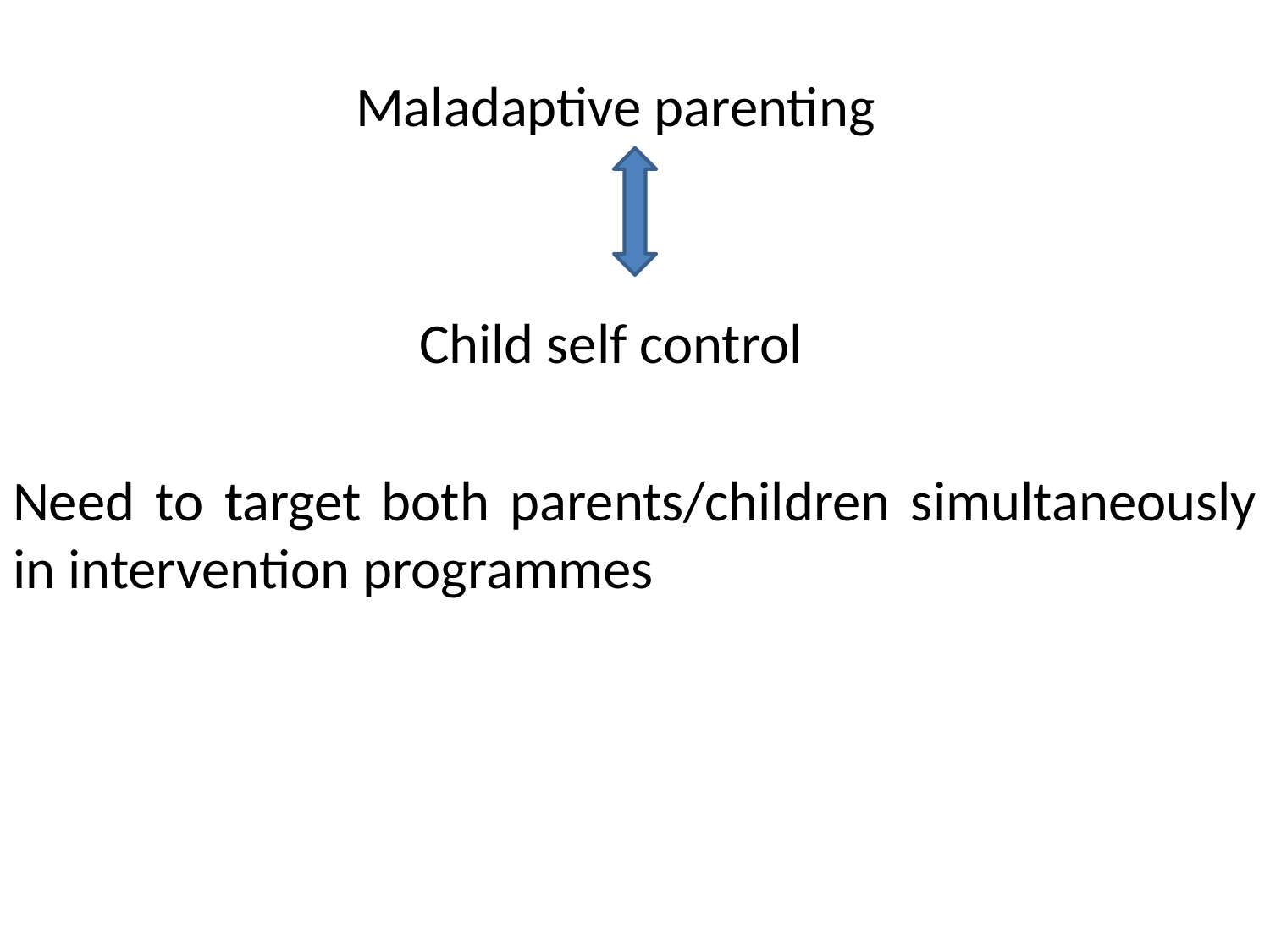

Maladaptive parenting

                                Child self control

Need to target both parents/children simultaneously in intervention programmes